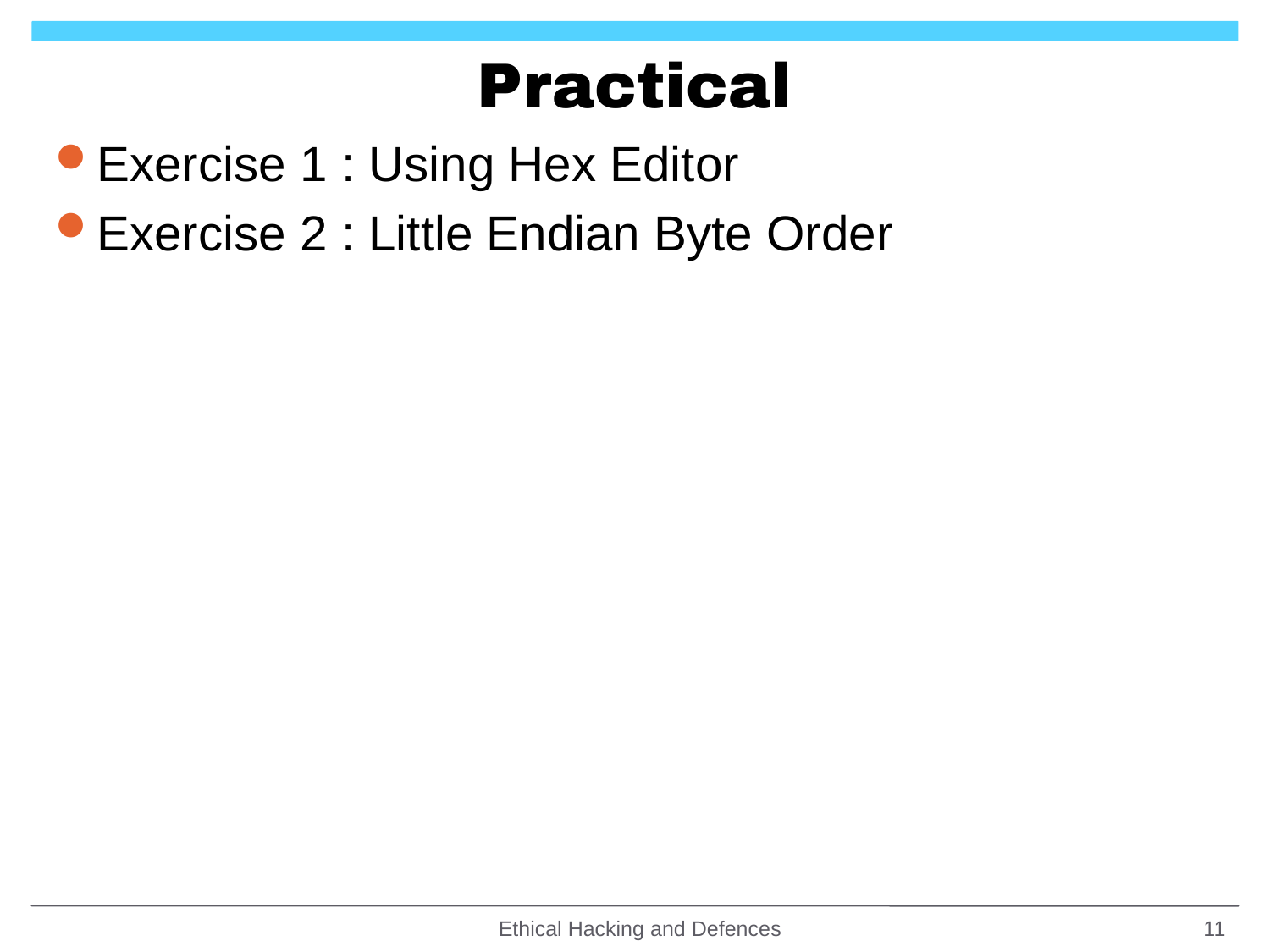

# Practical
Exercise 1 : Using Hex Editor
Exercise 2 : Little Endian Byte Order

Ethical Hacking and Defences
11